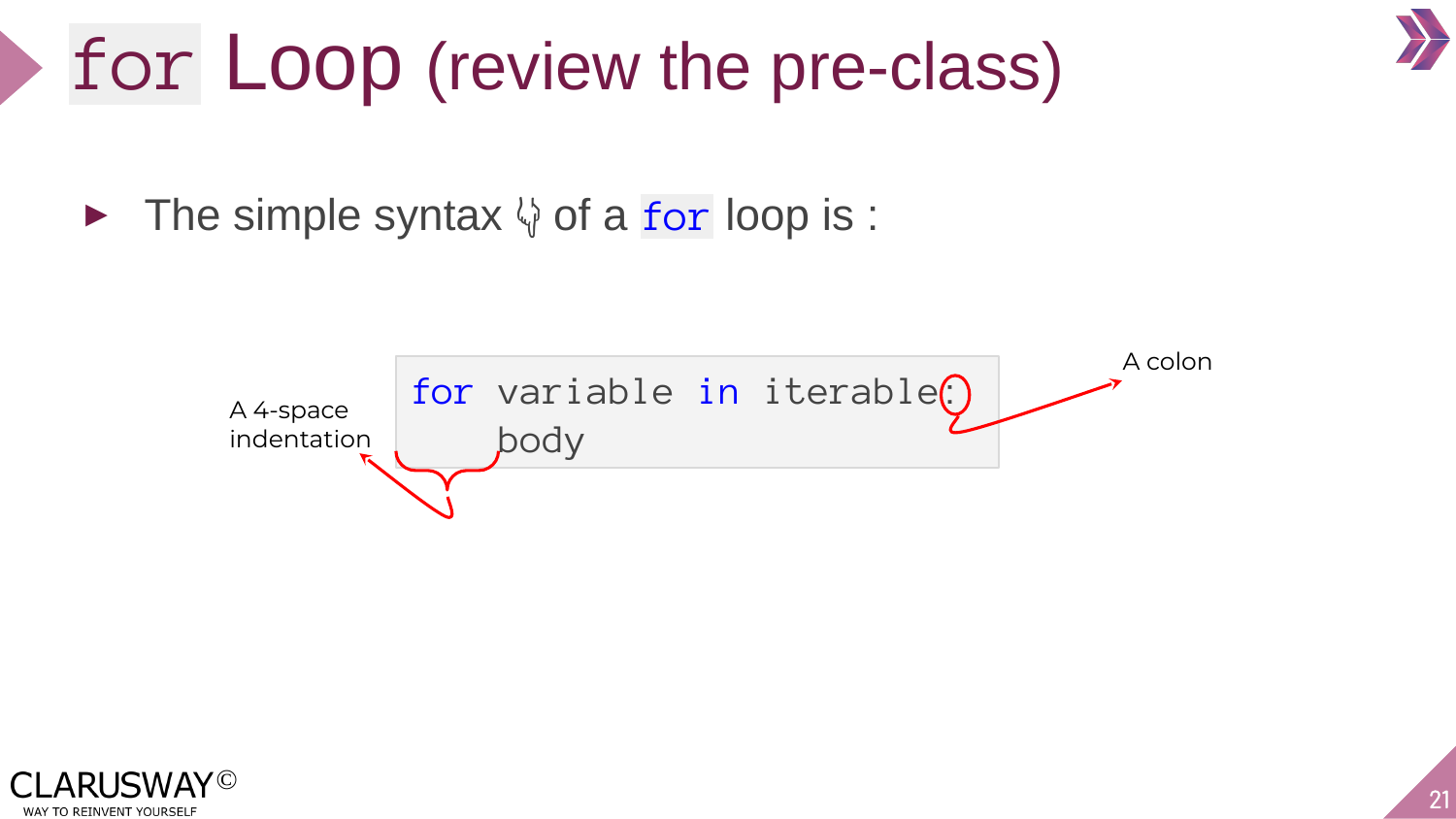

# for Loop (review the pre-class)

The simple syntax 👇 of a for loop is :
A colon
for variable in iterable:
    body

A 4-space indentation

21